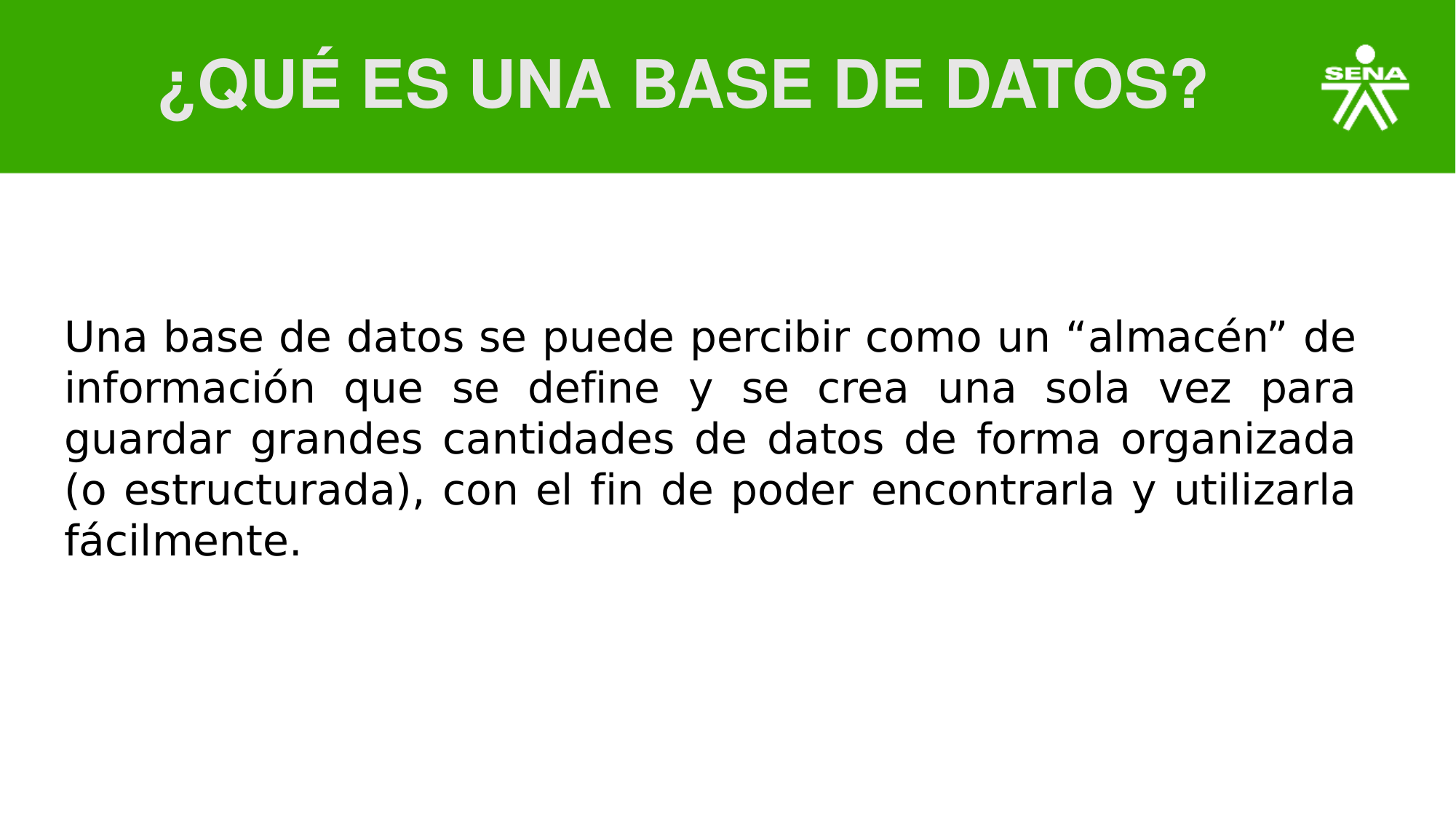

¿QUÉ ES UNA BASE DE DATOS?
Una base de datos se puede percibir como un “almacén” de información que se define y se crea una sola vez para guardar grandes cantidades de datos de forma organizada (o estructurada), con el fin de poder encontrarla y utilizarla fácilmente.